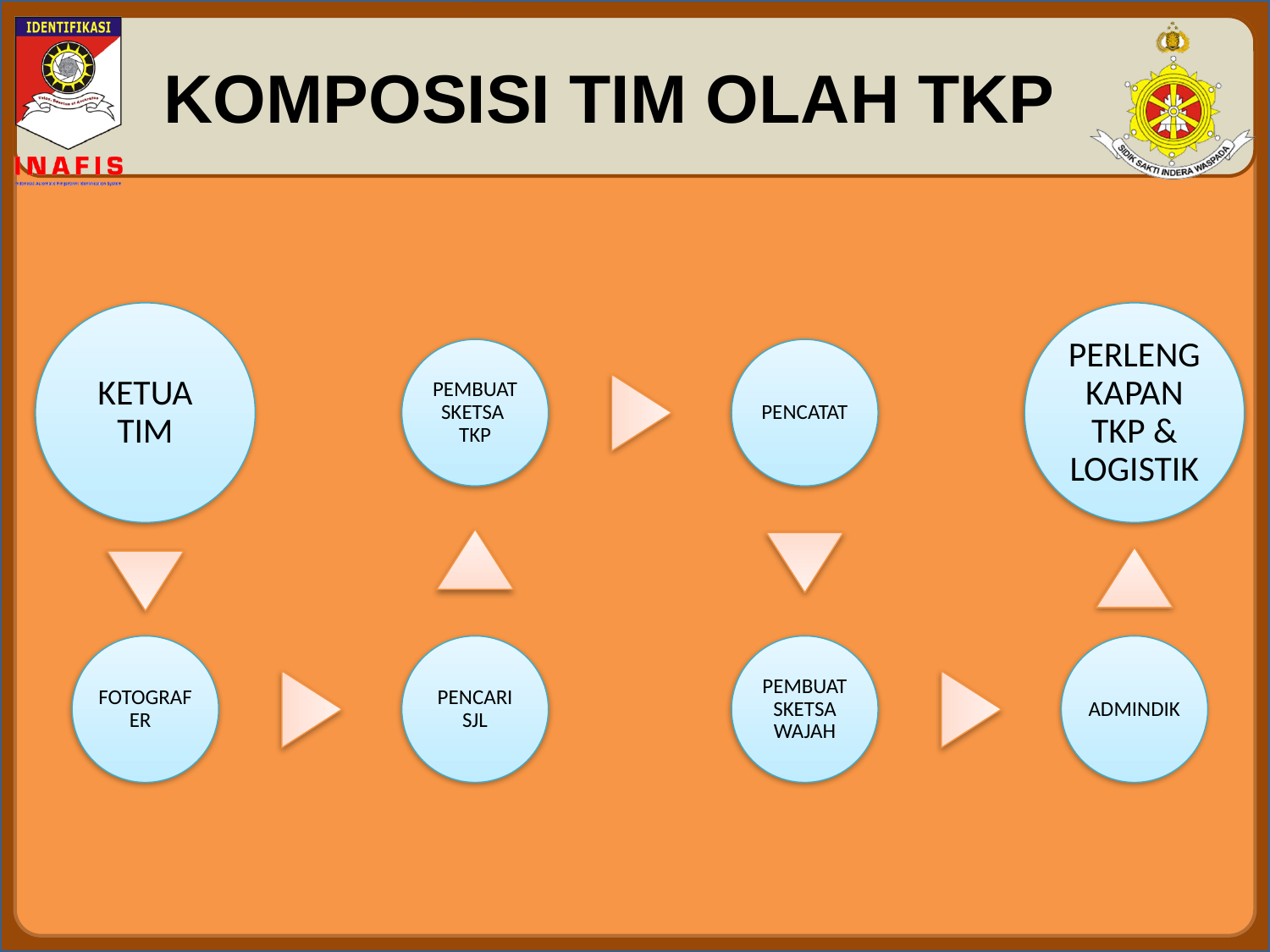

# KOMPOSISI TIM OLAH TKP
KETUA TIM
FOTOGRAFER
PENCARI SJL
PEMBUAT SKETSA  TKP
PENCATAT
PEMBUAT SKETSA WAJAH
ADMINDIK
PERLENGKAPAN TKP & LOGISTIK